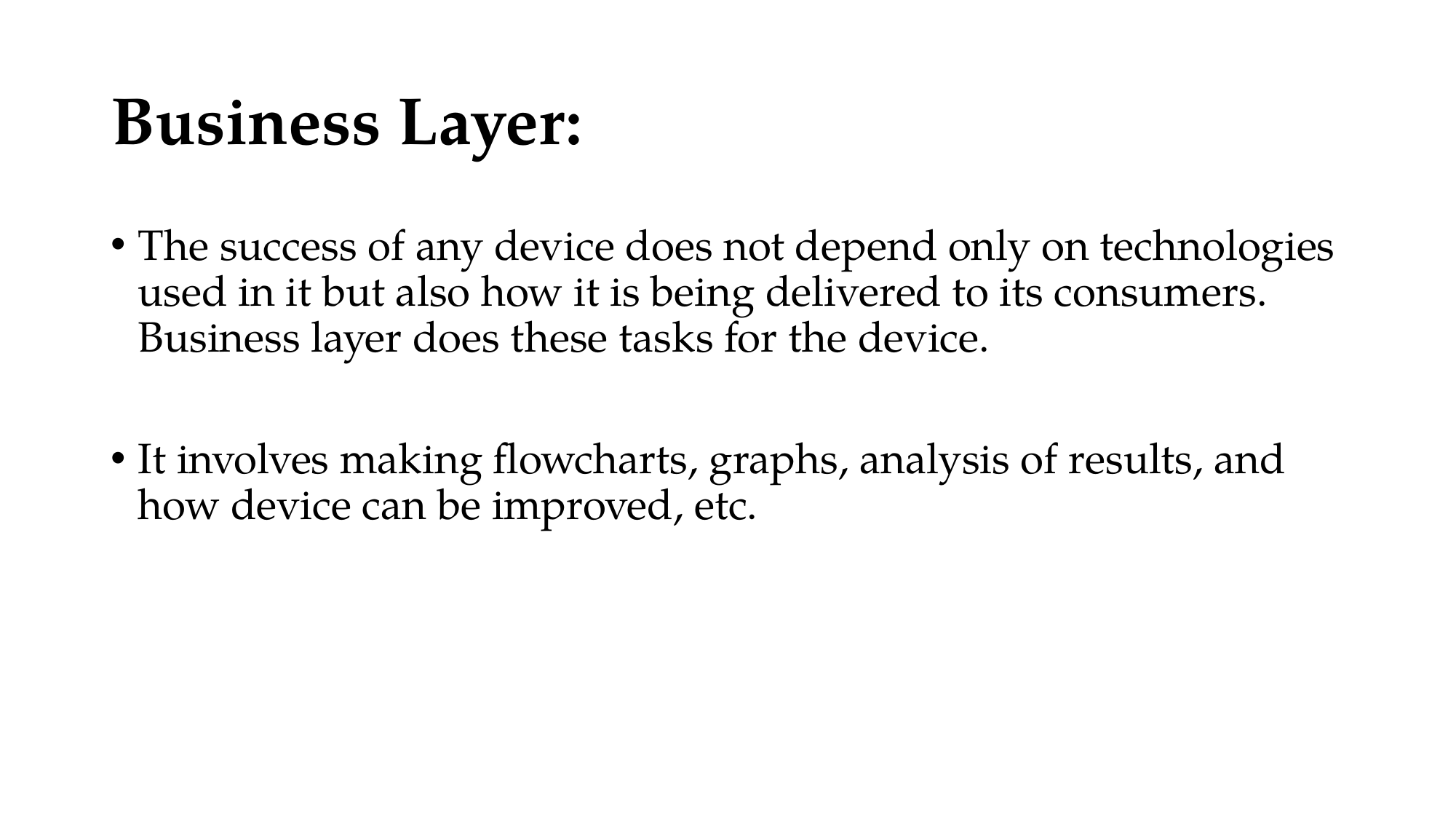

# Business Layer:
The success of any device does not depend only on technologies used in it but also how it is being delivered to its consumers. Business layer does these tasks for the device.

It involves making flowcharts, graphs, analysis of results, and how device can be improved, etc.